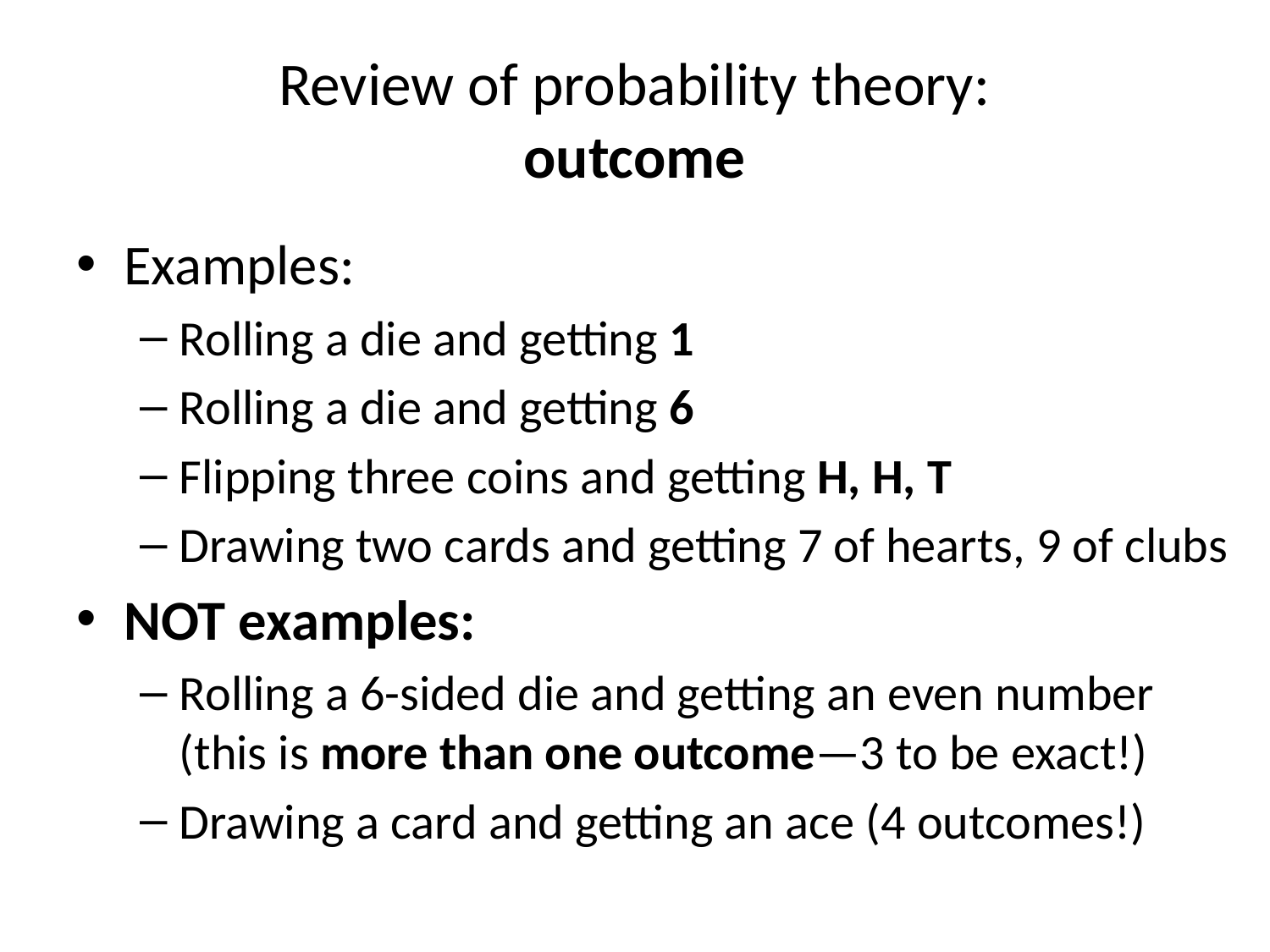

# Review of probability theory: outcome
Examples:
Rolling a die and getting 1
Rolling a die and getting 6
Flipping three coins and getting H, H, T
Drawing two cards and getting 7 of hearts, 9 of clubs
NOT examples:
Rolling a 6-sided die and getting an even number (this is more than one outcome—3 to be exact!)
Drawing a card and getting an ace (4 outcomes!)